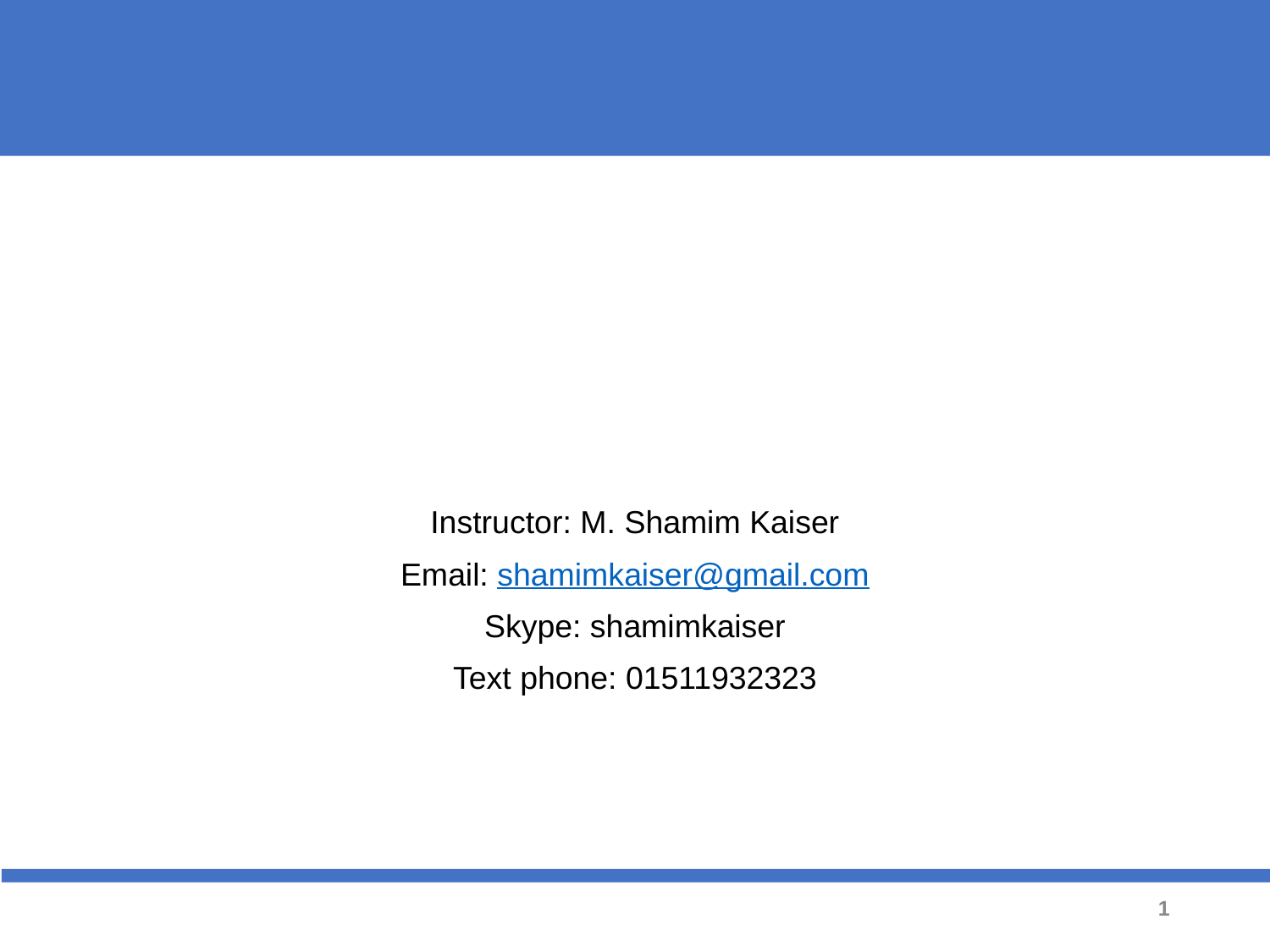

Instructor: M. Shamim Kaiser
Email: shamimkaiser@gmail.com
Skype: shamimkaiser
Text phone: 01511932323
# ICE–4101: Artificial Intelligence Lecture # 4: Heuristic Search
1